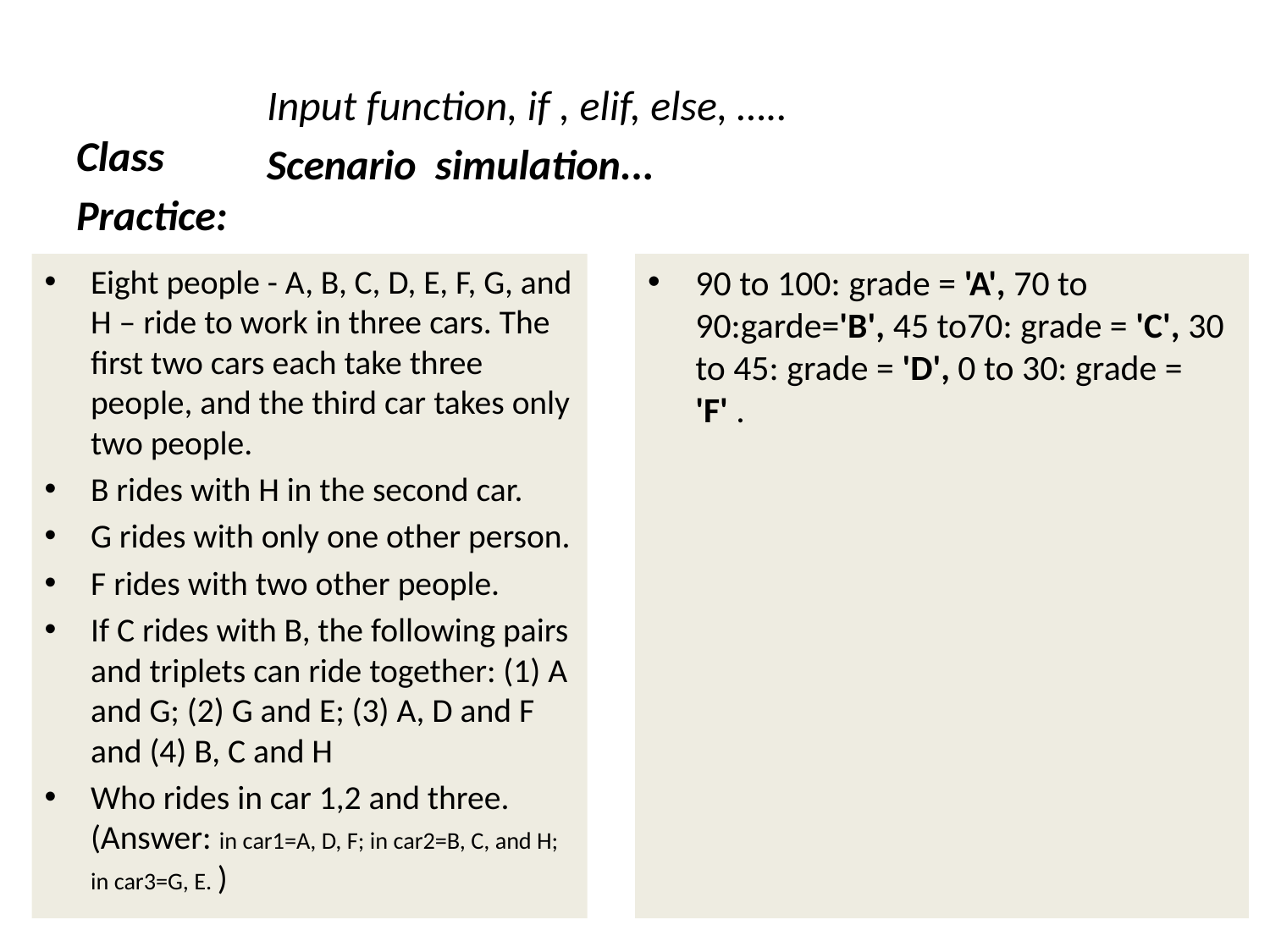

Input function, if , elif, else, …..
Scenario  simulation...

Class
Practice:

Eight people - A, B, C, D, E, F, G, and H – ride to work in three cars. The first two cars each take three people, and the third car takes only two people.
B rides with H in the second car.
G rides with only one other person.
F rides with two other people.
If C rides with B, the following pairs and triplets can ride together: (1) A and G; (2) G and E; (3) A, D and F and (4) B, C and H
Who rides in car 1,2 and three.(Answer: in car1=A, D, F; in car2=B, C, and H; in car3=G, E. )
90 to 100: grade = 'A', 70 to 90:garde='B', 45 to70: grade = 'C', 30 to 45: grade = 'D', 0 to 30: grade = 'F' .